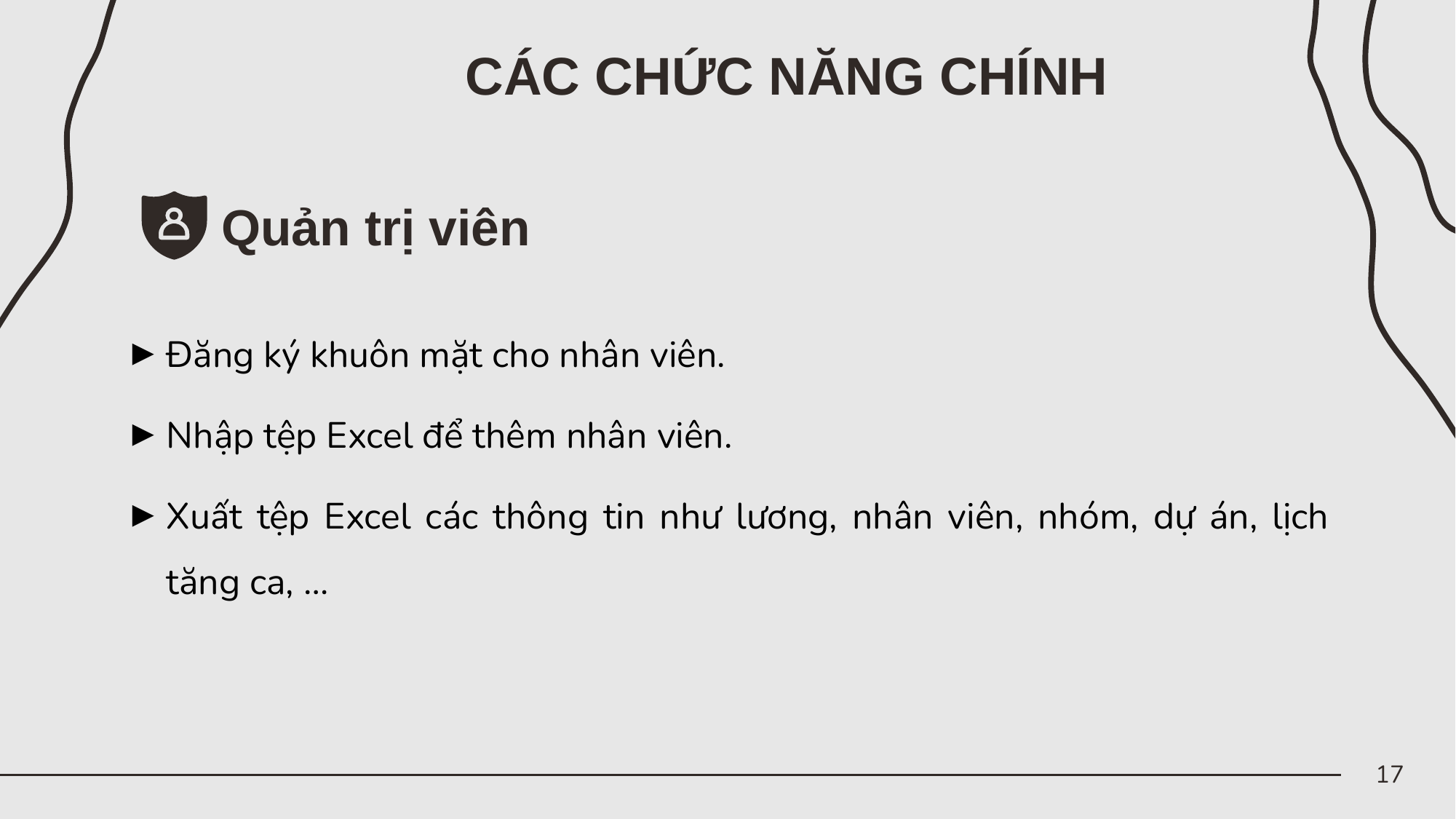

CÁC CHỨC NĂNG CHÍNH
# Quản trị viên

Đăng ký khuôn mặt cho nhân viên.
Nhập tệp Excel để thêm nhân viên.
Xuất tệp Excel các thông tin như lương, nhân viên, nhóm, dự án, lịch tăng ca, …
17